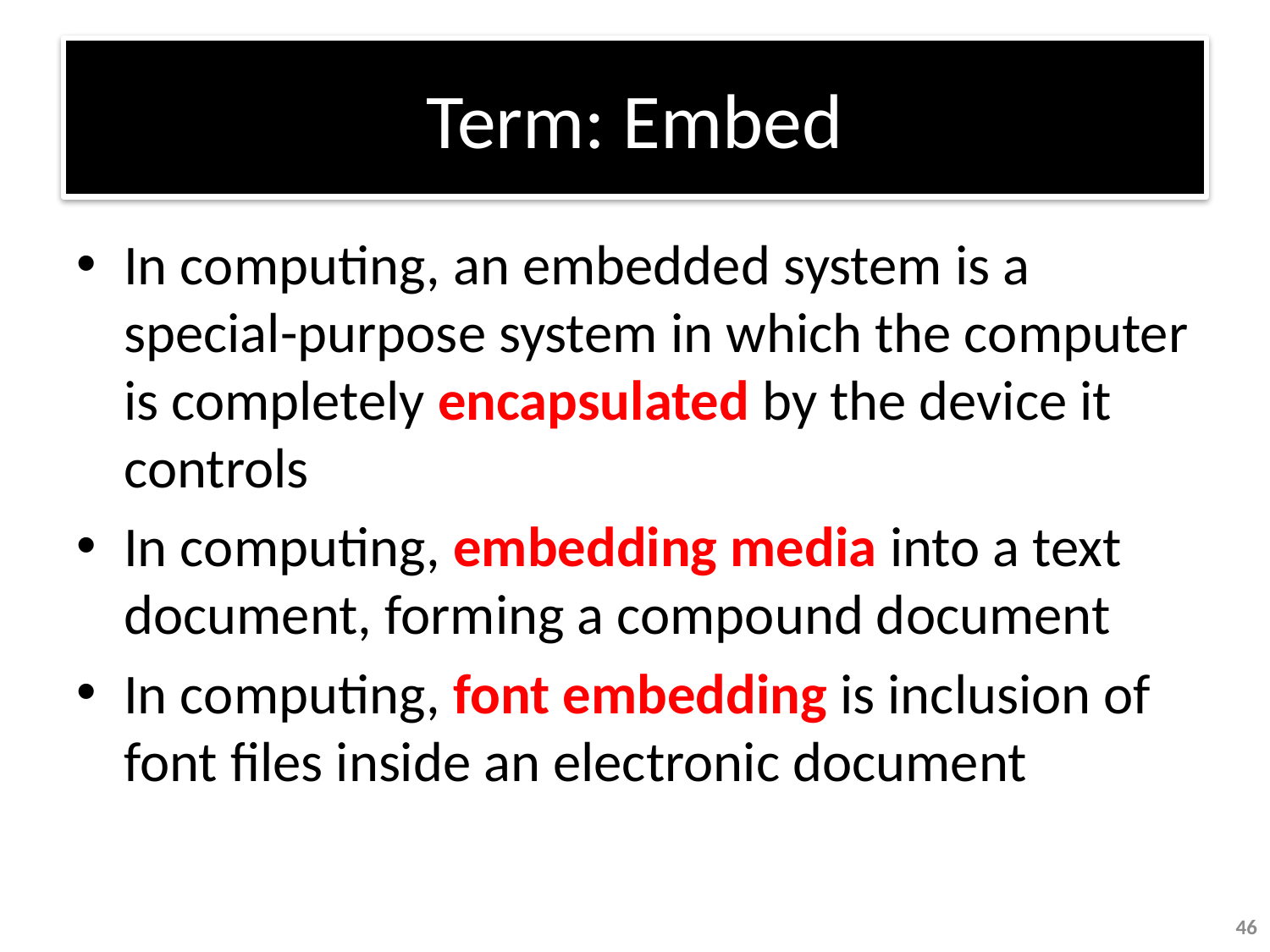

# Term: Embed
In computing, an embedded system is a special-purpose system in which the computer is completely encapsulated by the device it controls
In computing, embedding media into a text document, forming a compound document
In computing, font embedding is inclusion of font files inside an electronic document
46